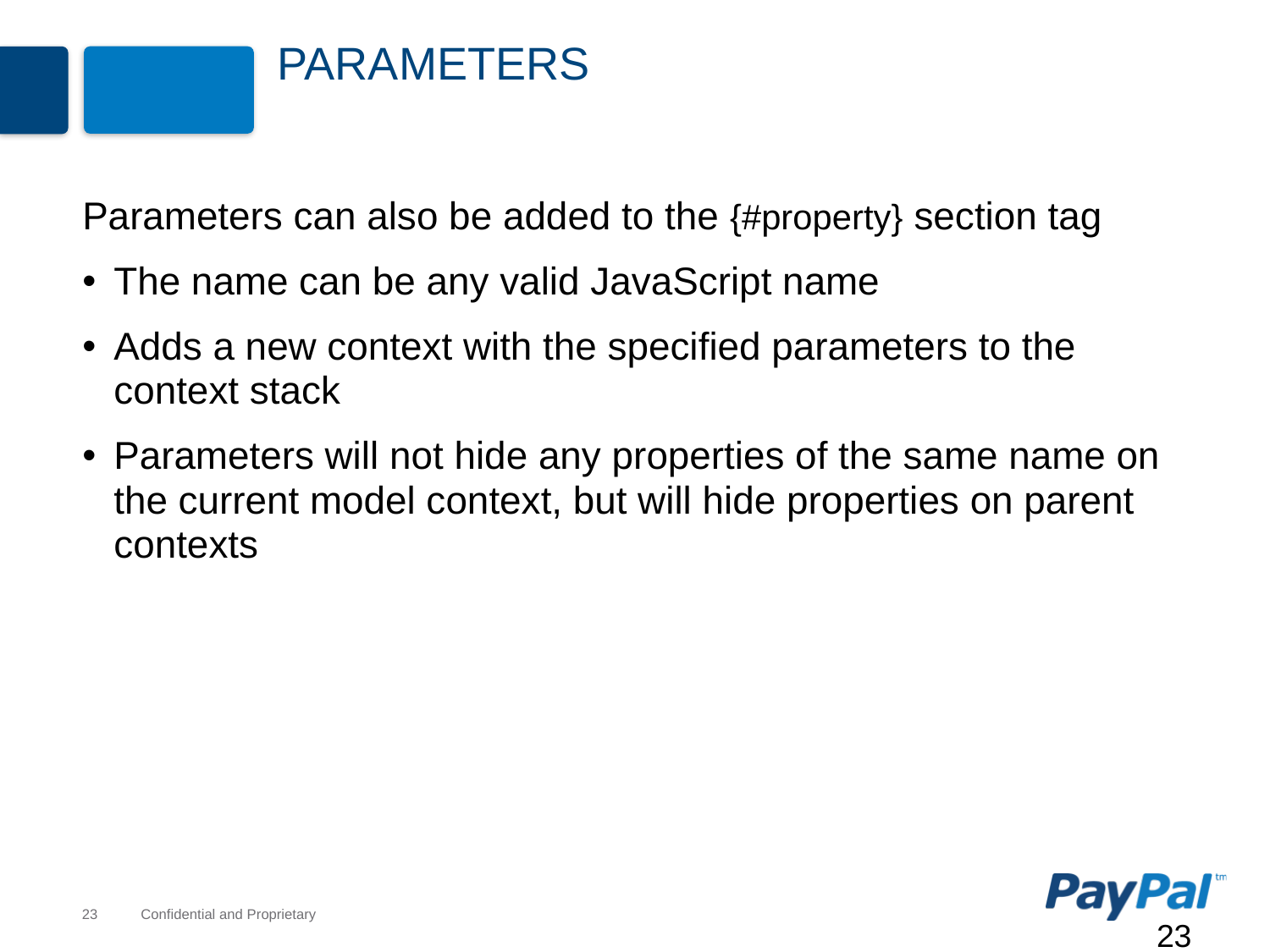

# Parameters
Parameters can also be added to the {#property} section tag
The name can be any valid JavaScript name
Adds a new context with the specified parameters to the context stack
Parameters will not hide any properties of the same name on the current model context, but will hide properties on parent contexts
23